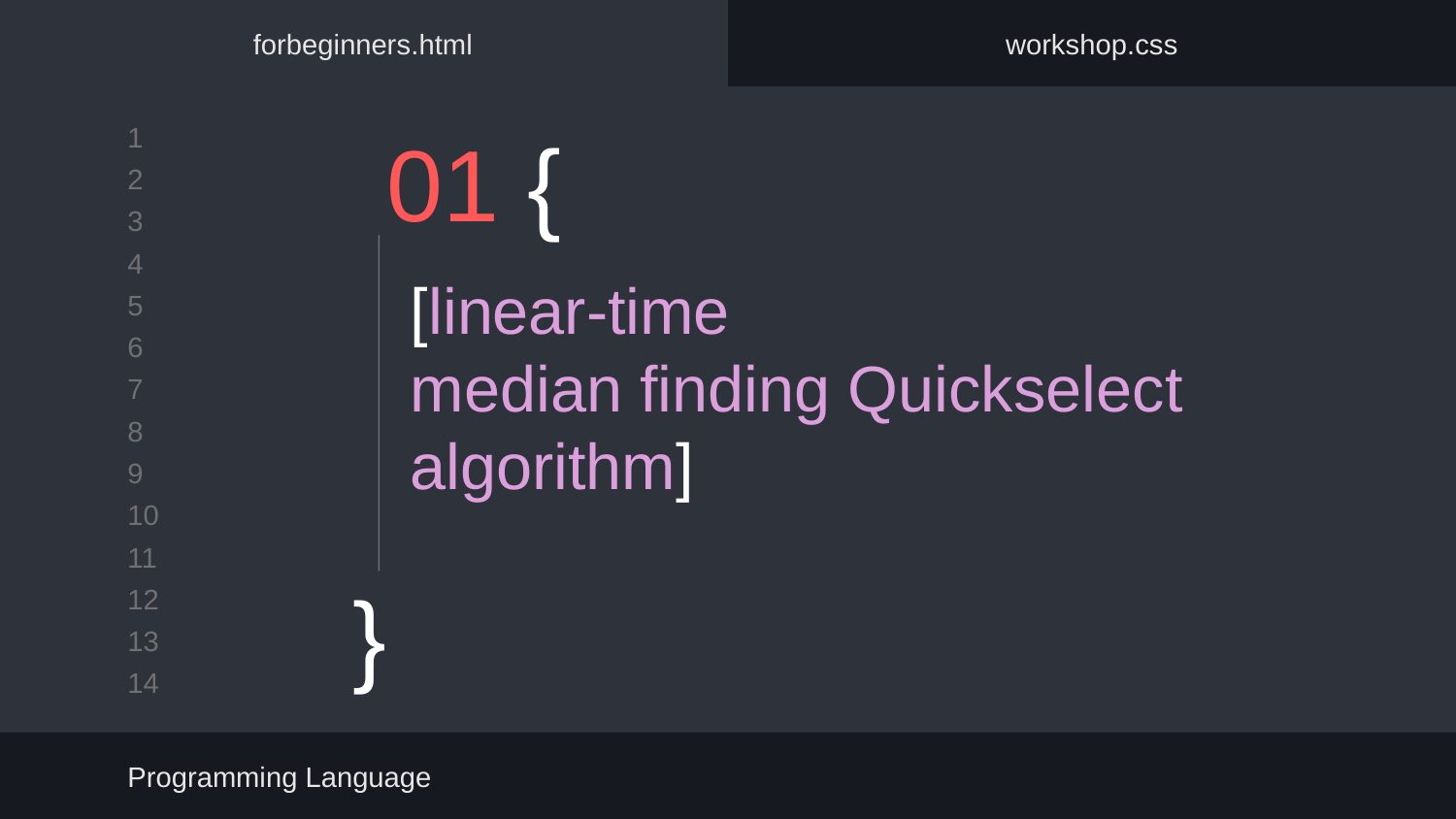

forbeginners.html
workshop.css
# 01 {
[linear-time
median finding Quickselect algorithm]
}
Programming Language